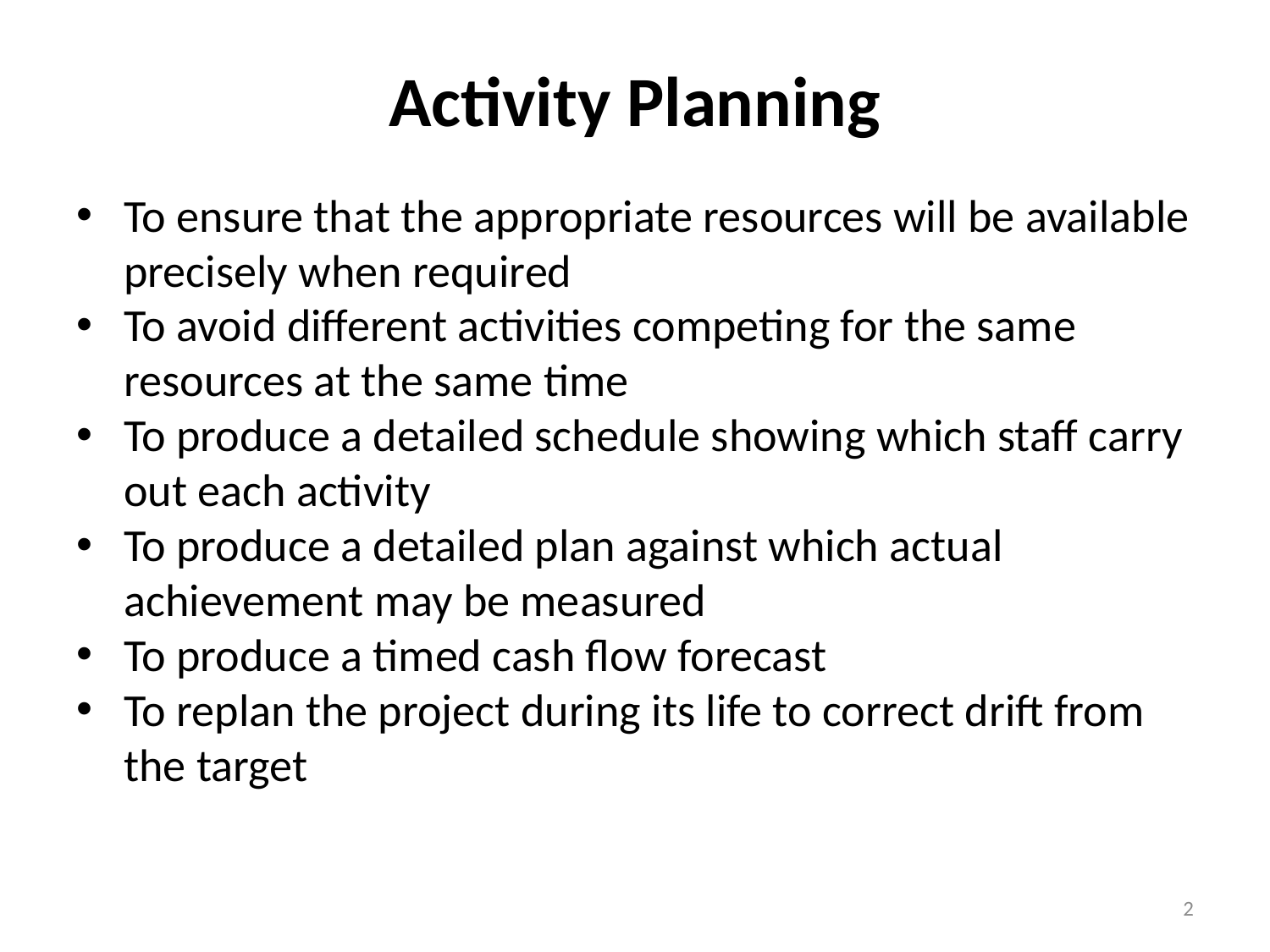

# Activity Planning
To ensure that the appropriate resources will be available precisely when required
To avoid different activities competing for the same resources at the same time
To produce a detailed schedule showing which staff carry out each activity
To produce a detailed plan against which actual achievement may be measured
To produce a timed cash flow forecast
To replan the project during its life to correct drift from the target
2